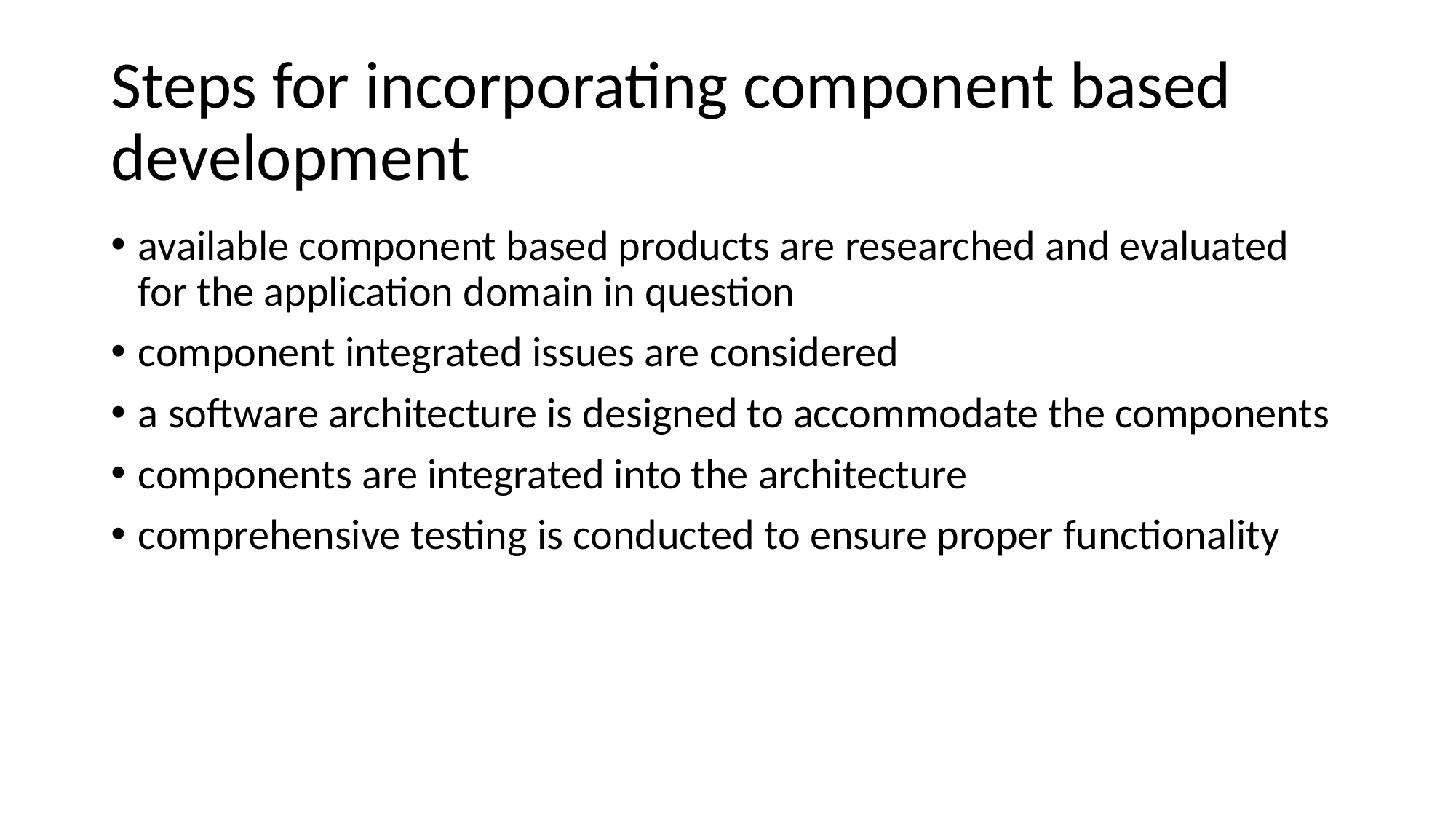

# Steps for incorporating component based development
available component based products are researched and evaluated for the application domain in question
component integrated issues are considered
a software architecture is designed to accommodate the components
components are integrated into the architecture
comprehensive testing is conducted to ensure proper functionality